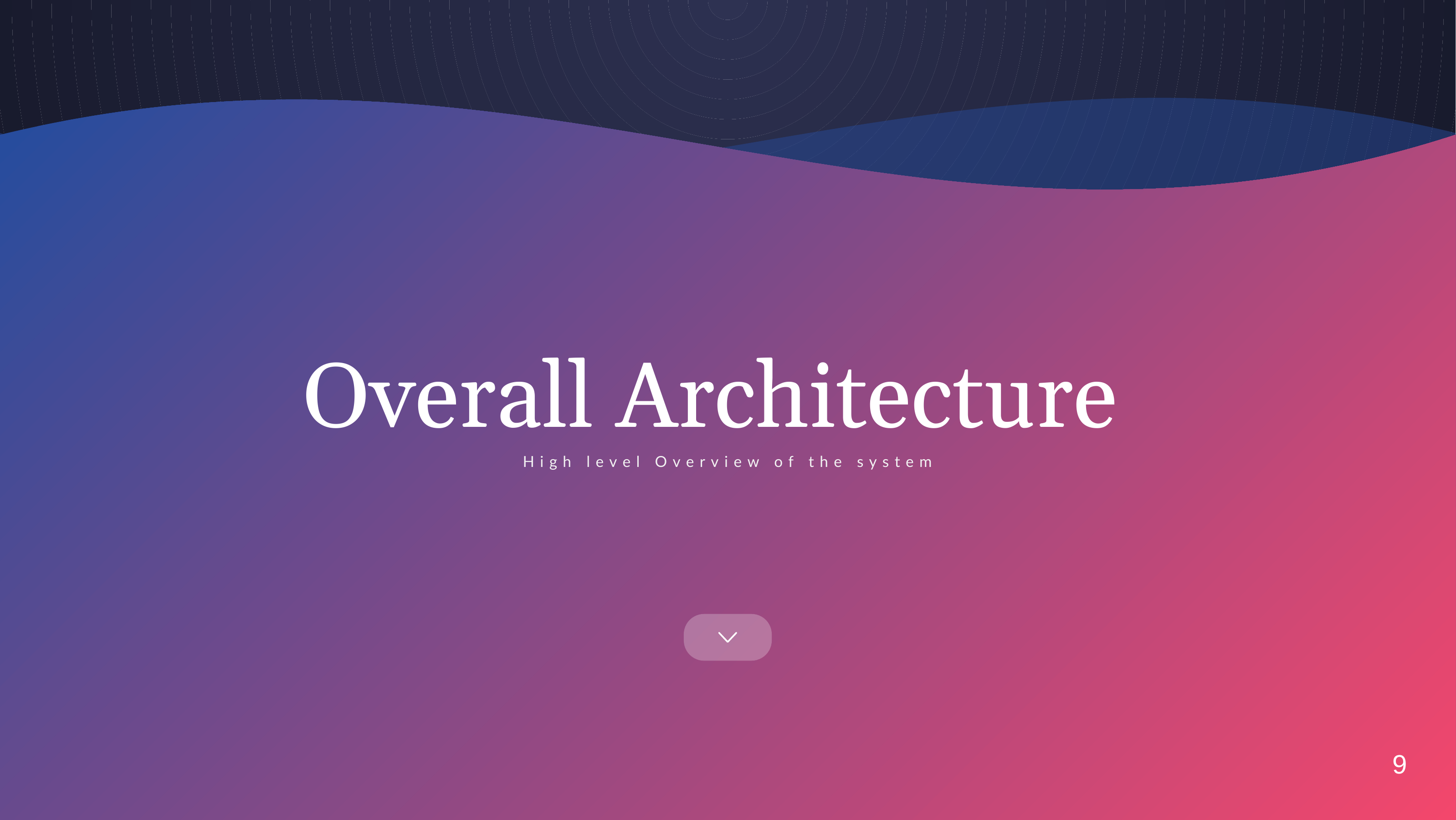

Overall Architecture
High level Overview of the system

9